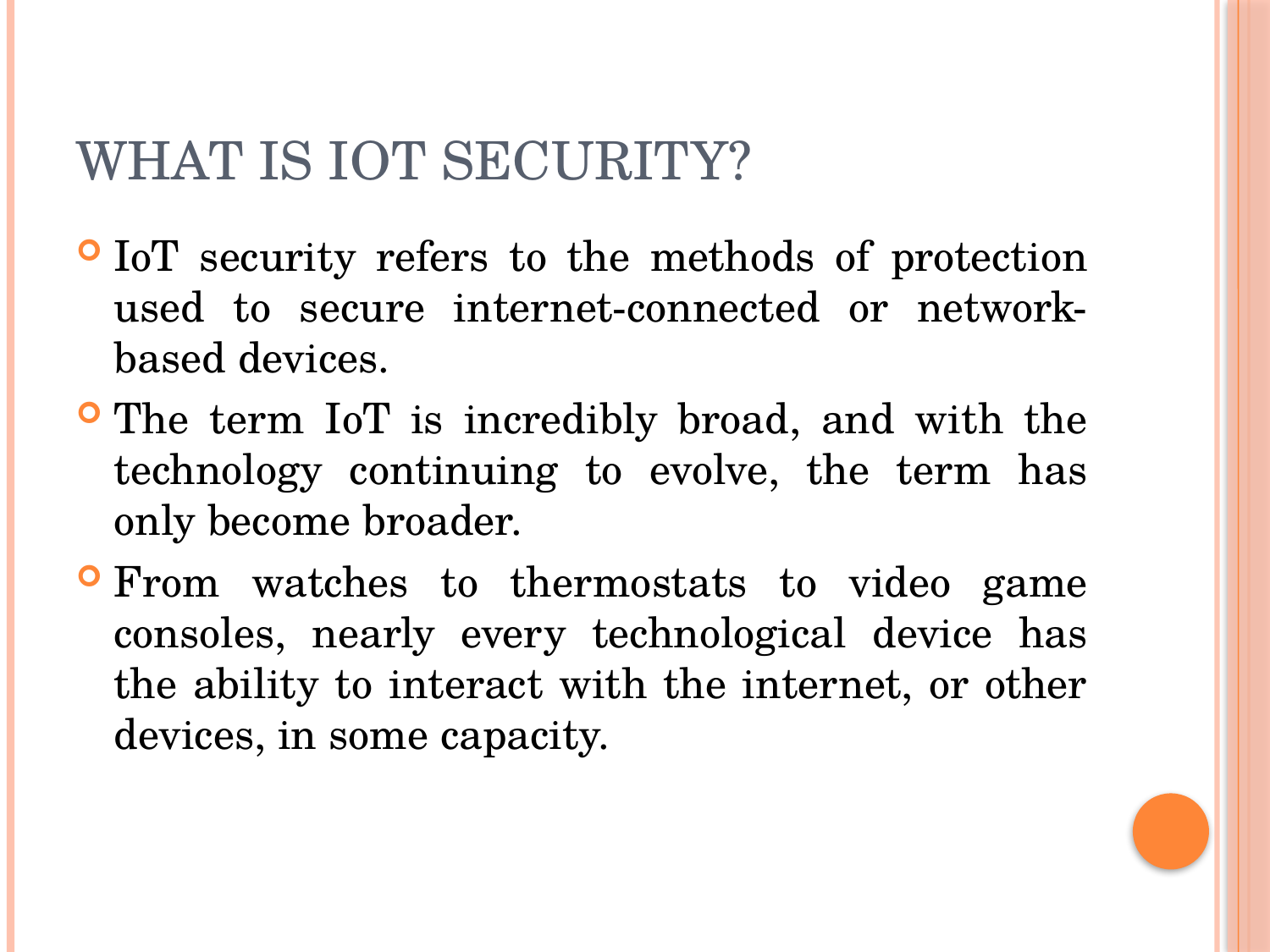

# What is IoT security?
IoT security refers to the methods of protection used to secure internet-connected or network-based devices.
The term IoT is incredibly broad, and with the technology continuing to evolve, the term has only become broader.
From watches to thermostats to video game consoles, nearly every technological device has the ability to interact with the internet, or other devices, in some capacity.